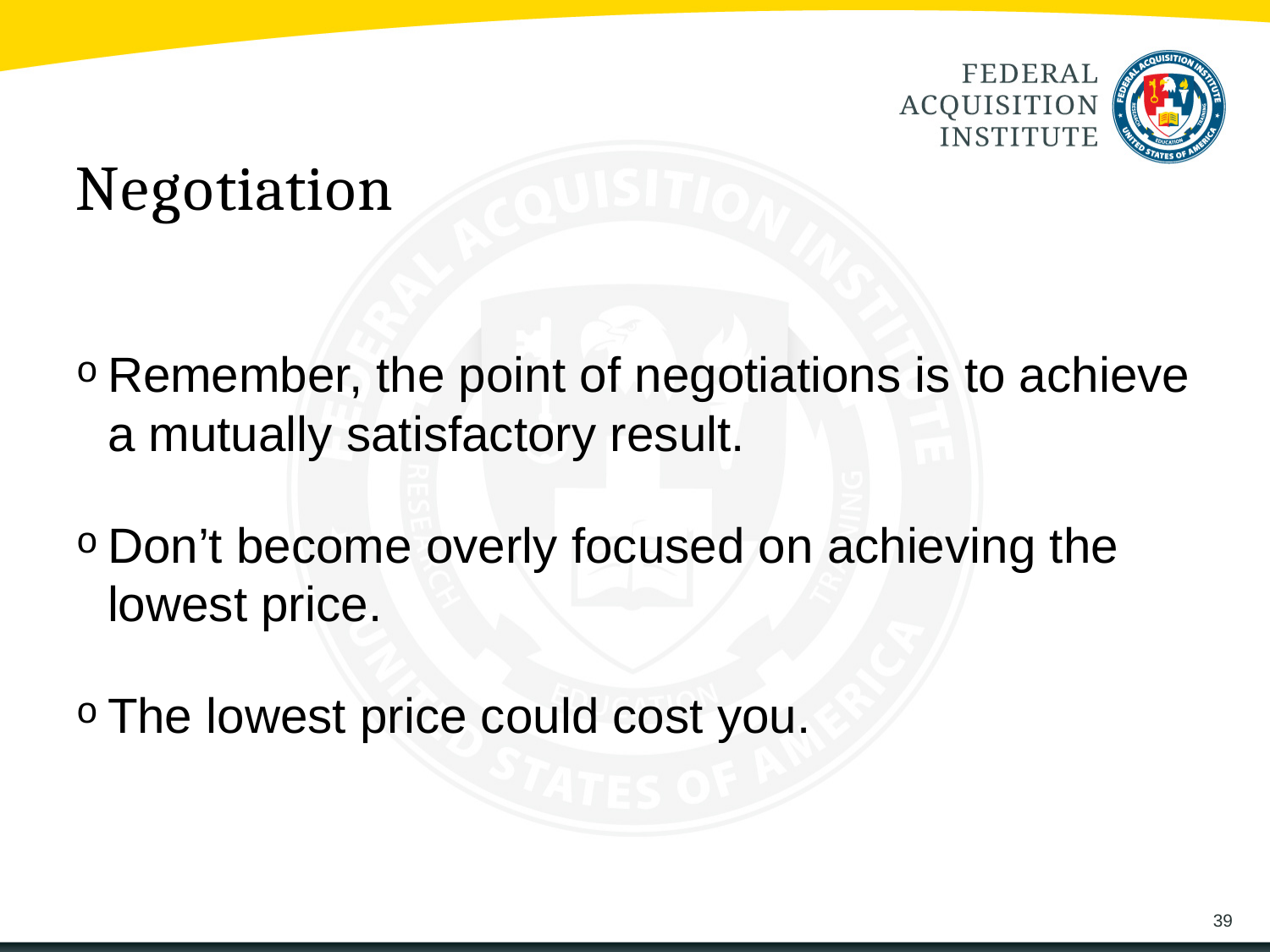

# Negotiation
Remember, the point of negotiations is to achieve a mutually satisfactory result.
Don’t become overly focused on achieving the lowest price.
The lowest price could cost you.
39